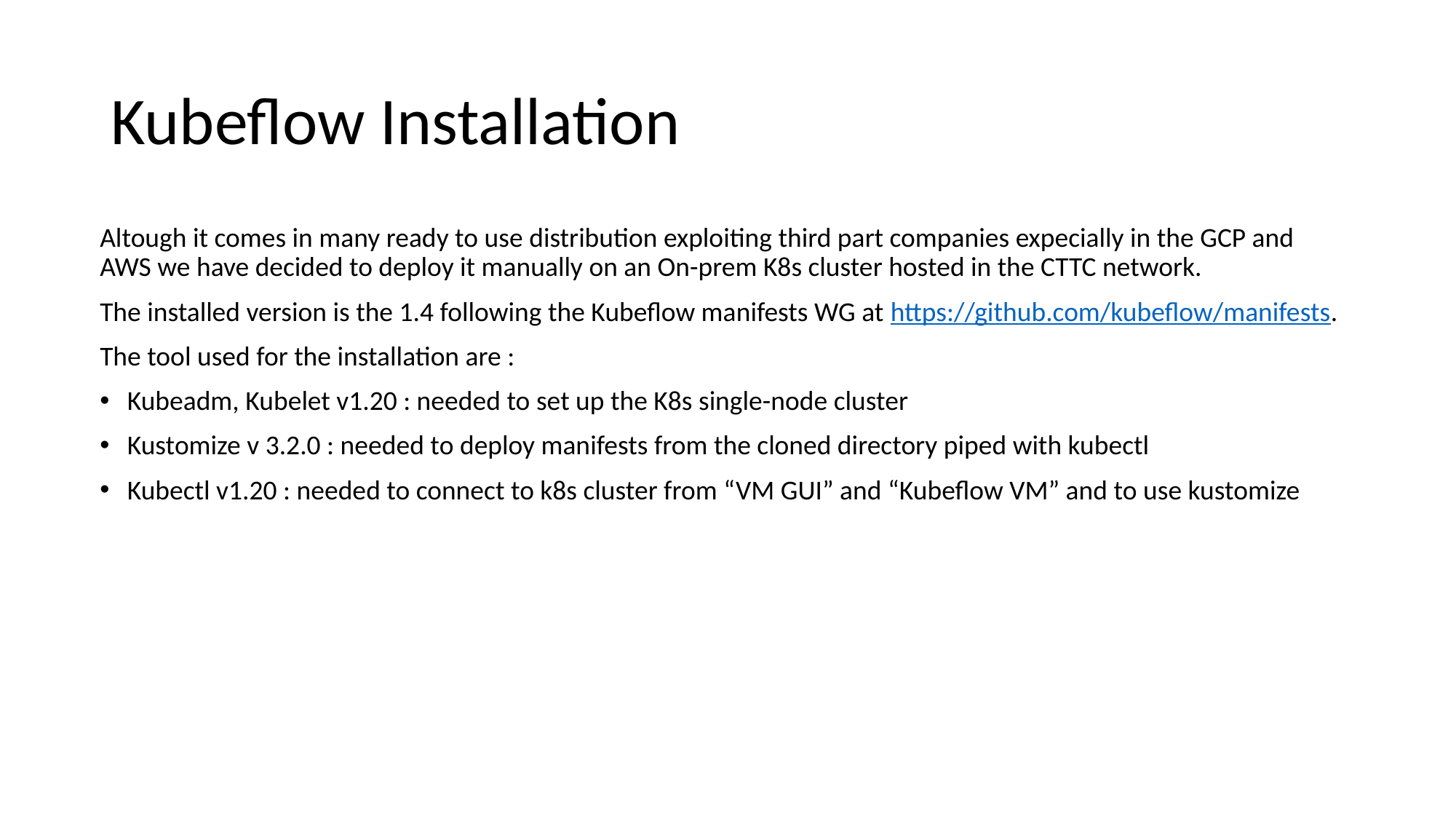

# Kubeflow Installation
Altough it comes in many ready to use distribution exploiting third part companies expecially in the GCP and AWS we have decided to deploy it manually on an On-prem K8s cluster hosted in the CTTC network.
The installed version is the 1.4 following the Kubeflow manifests WG at https://github.com/kubeflow/manifests.
The tool used for the installation are :
Kubeadm, Kubelet v1.20 : needed to set up the K8s single-node cluster
Kustomize v 3.2.0 : needed to deploy manifests from the cloned directory piped with kubectl
Kubectl v1.20 : needed to connect to k8s cluster from “VM GUI” and “Kubeflow VM” and to use kustomize